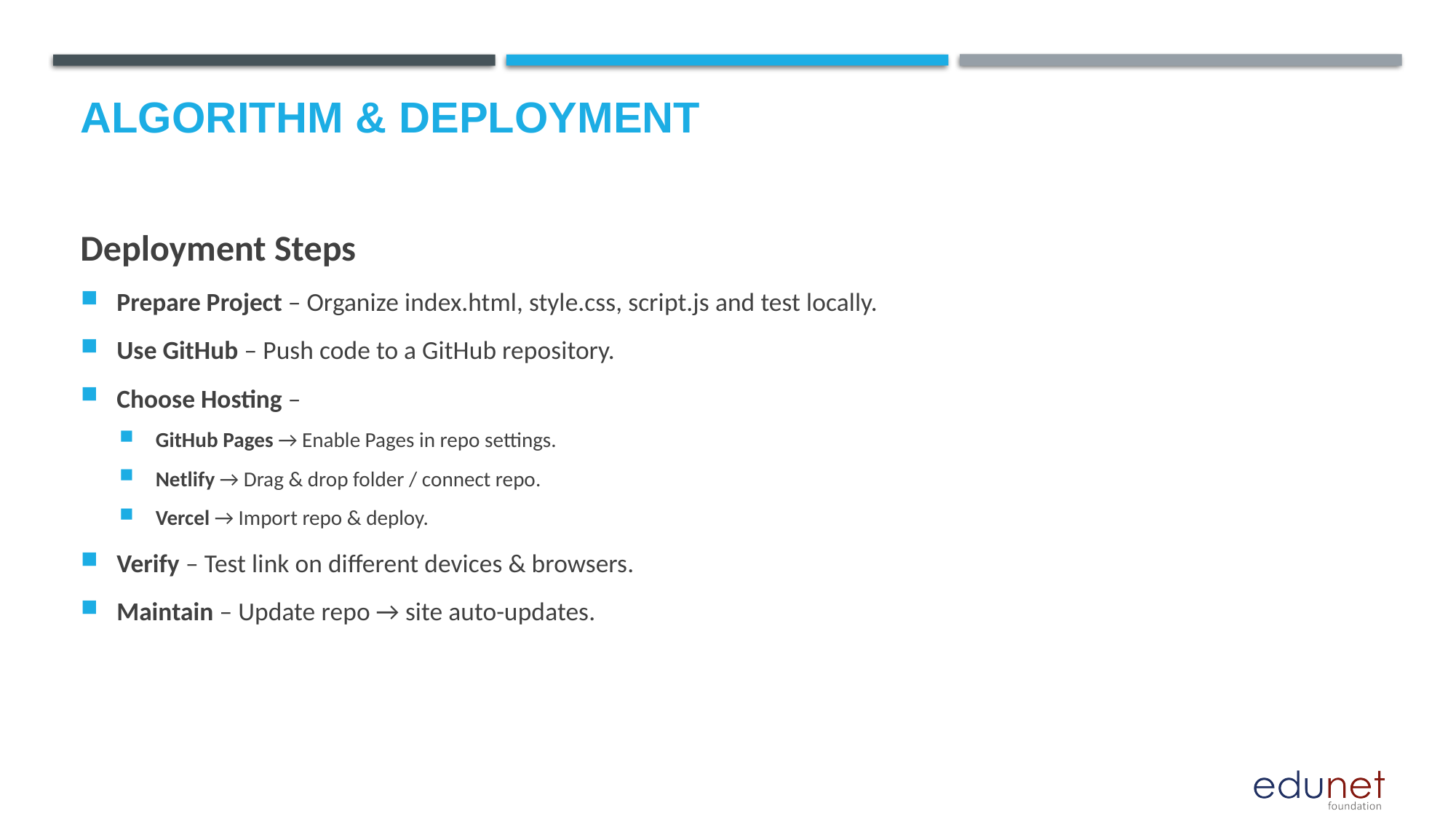

# Algorithm & Deployment
Deployment Steps
Prepare Project – Organize index.html, style.css, script.js and test locally.
Use GitHub – Push code to a GitHub repository.
Choose Hosting –
GitHub Pages → Enable Pages in repo settings.
Netlify → Drag & drop folder / connect repo.
Vercel → Import repo & deploy.
Verify – Test link on different devices & browsers.
Maintain – Update repo → site auto-updates.